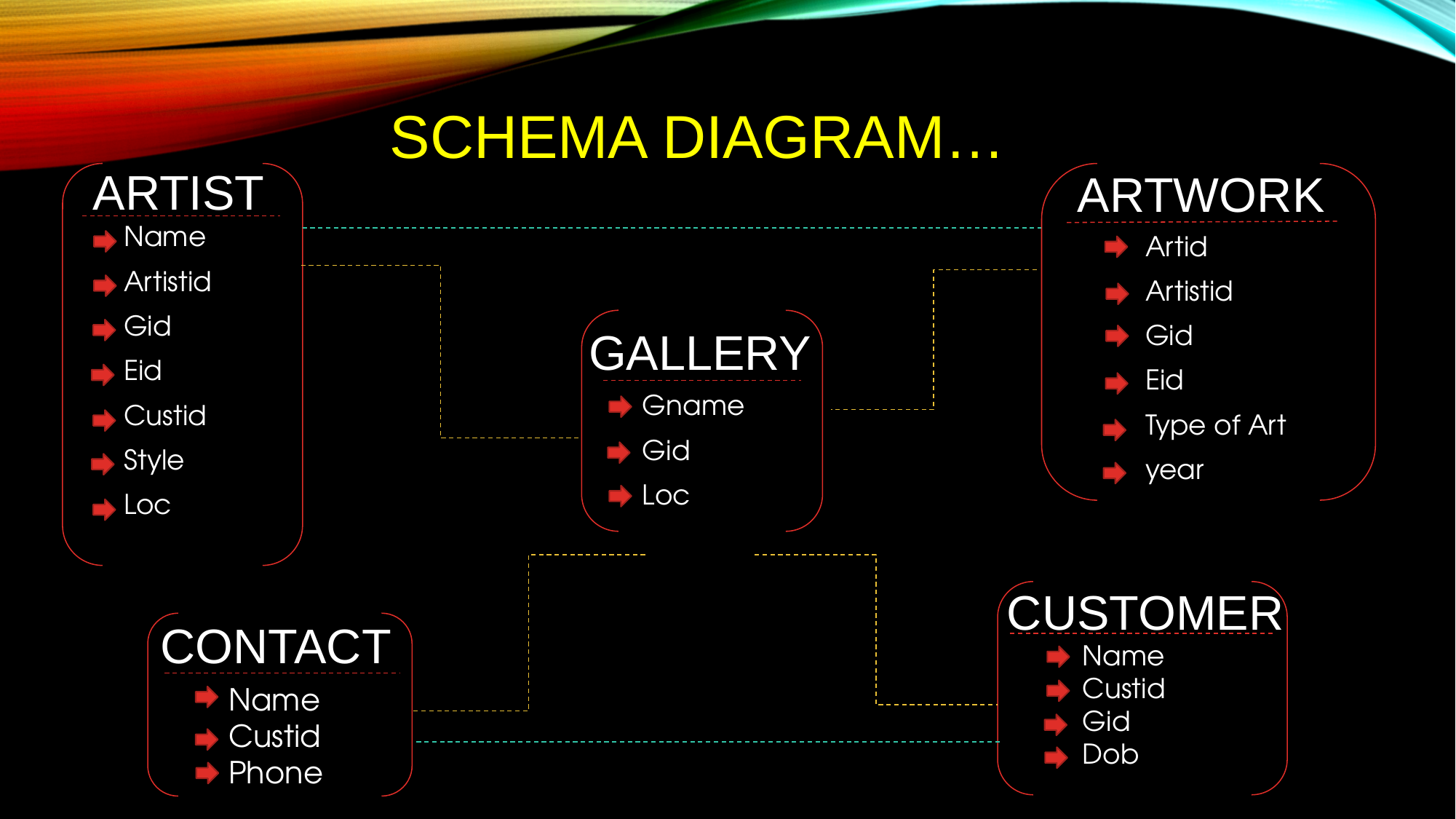

ARTIST
# Schema diagram…
ARTWORK

Name
Artistid
Gid
Eid
Custid
Style
Loc
Artid
Artistid
Gid
Eid
Type of Art
year

GALLERY

Gname
Gid
Loc

CUSTOMER

CONTACT

Name
Custid
Gid
Dob

Name
Custid
Phone